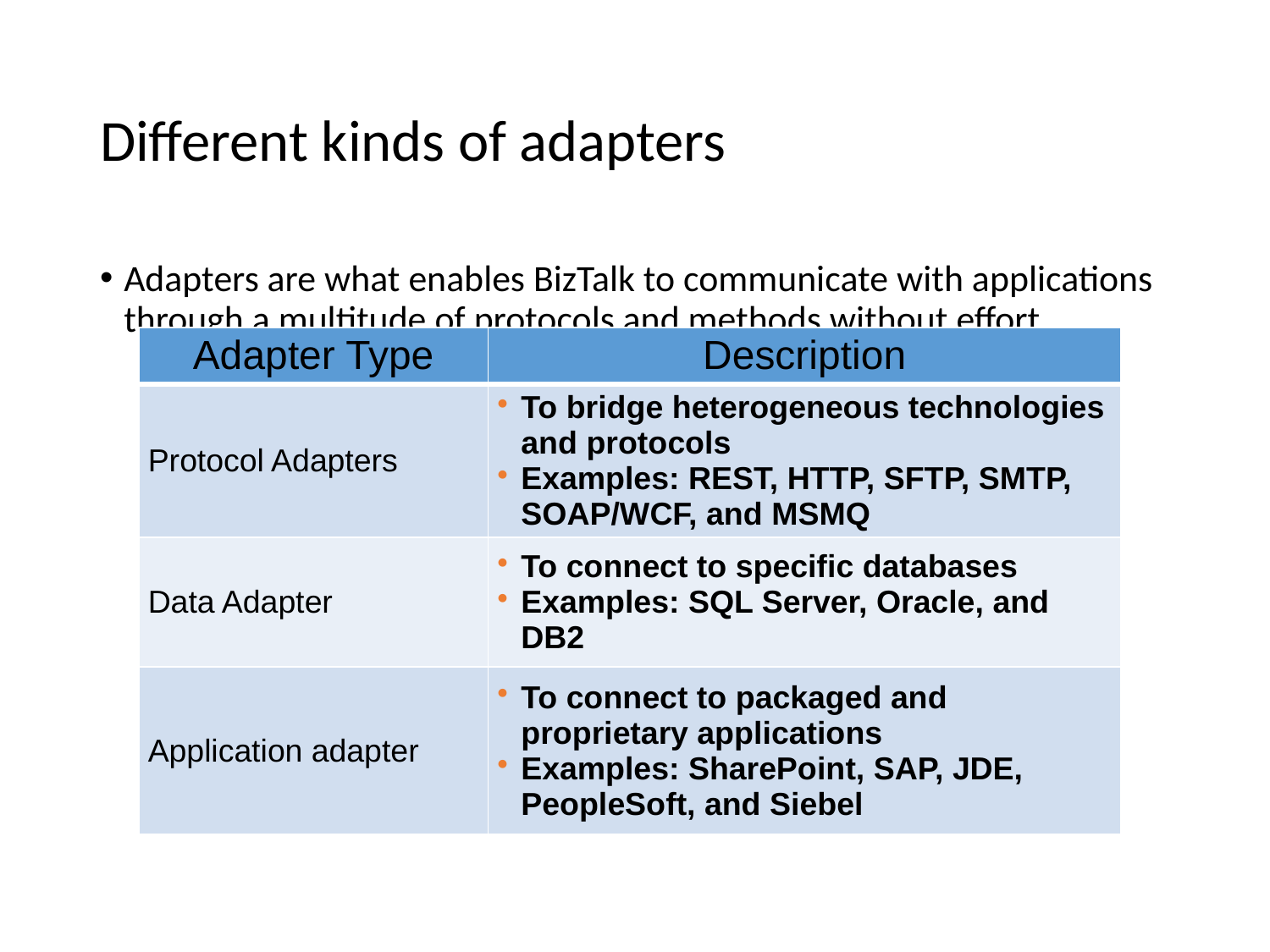

# Different kinds of adapters
Adapters are what enables BizTalk to communicate with applications through a multitude of protocols and methods without effort
| Adapter Type | Description |
| --- | --- |
| Protocol Adapters | To bridge heterogeneous technologies and protocols Examples: REST, HTTP, SFTP, SMTP, SOAP/WCF, and MSMQ |
| Data Adapter | To connect to specific databases Examples: SQL Server, Oracle, and DB2 |
| Application adapter | To connect to packaged and proprietary applications Examples: SharePoint, SAP, JDE, PeopleSoft, and Siebel |